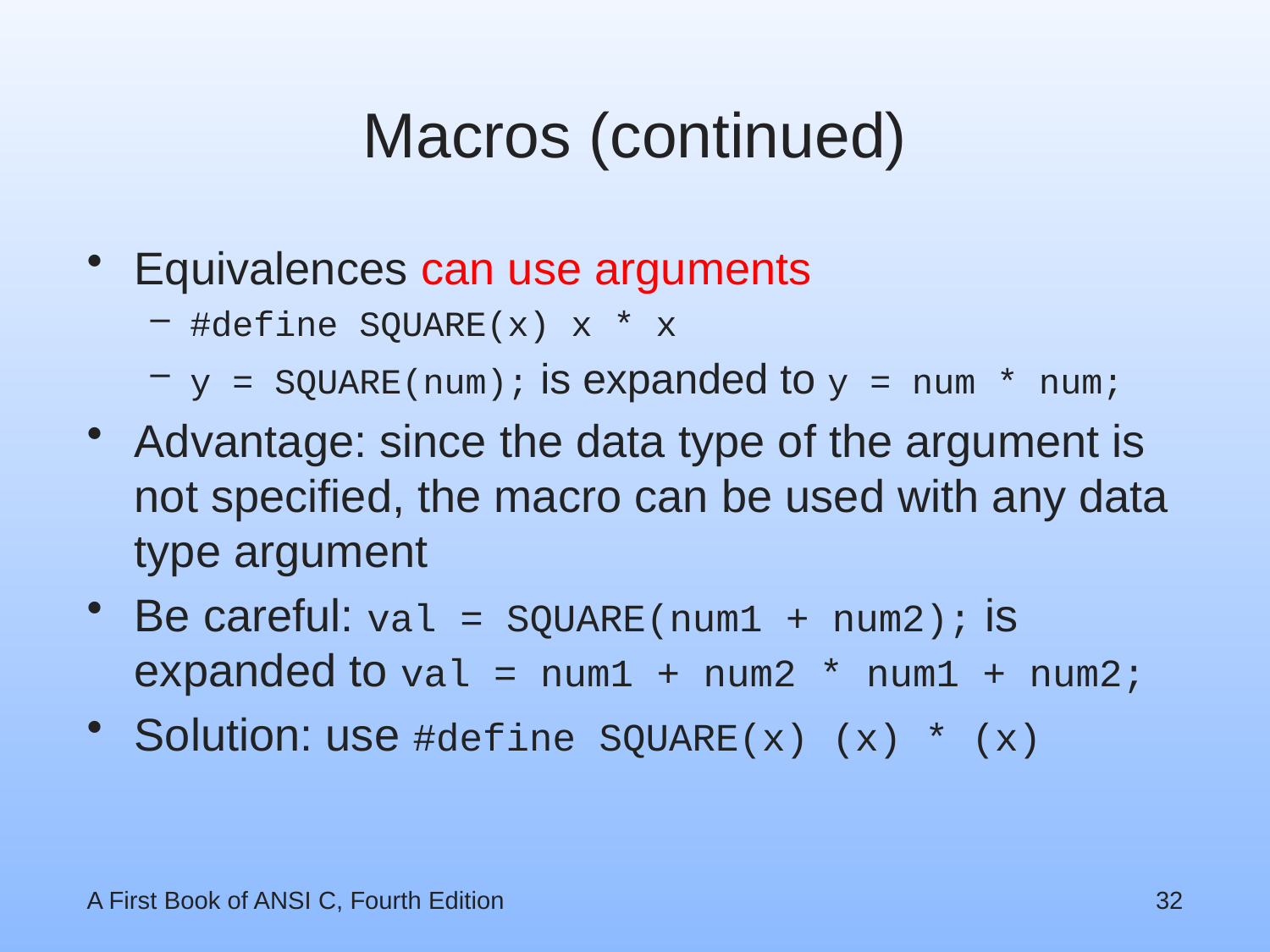

# Macros (continued)
Equivalences can use arguments
#define SQUARE(x) x * x
y = SQUARE(num); is expanded to y = num * num;
Advantage: since the data type of the argument is not specified, the macro can be used with any data type argument
Be careful: val = SQUARE(num1 + num2); is expanded to val = num1 + num2 * num1 + num2;
Solution: use #define SQUARE(x) (x) * (x)
A First Book of ANSI C, Fourth Edition
32